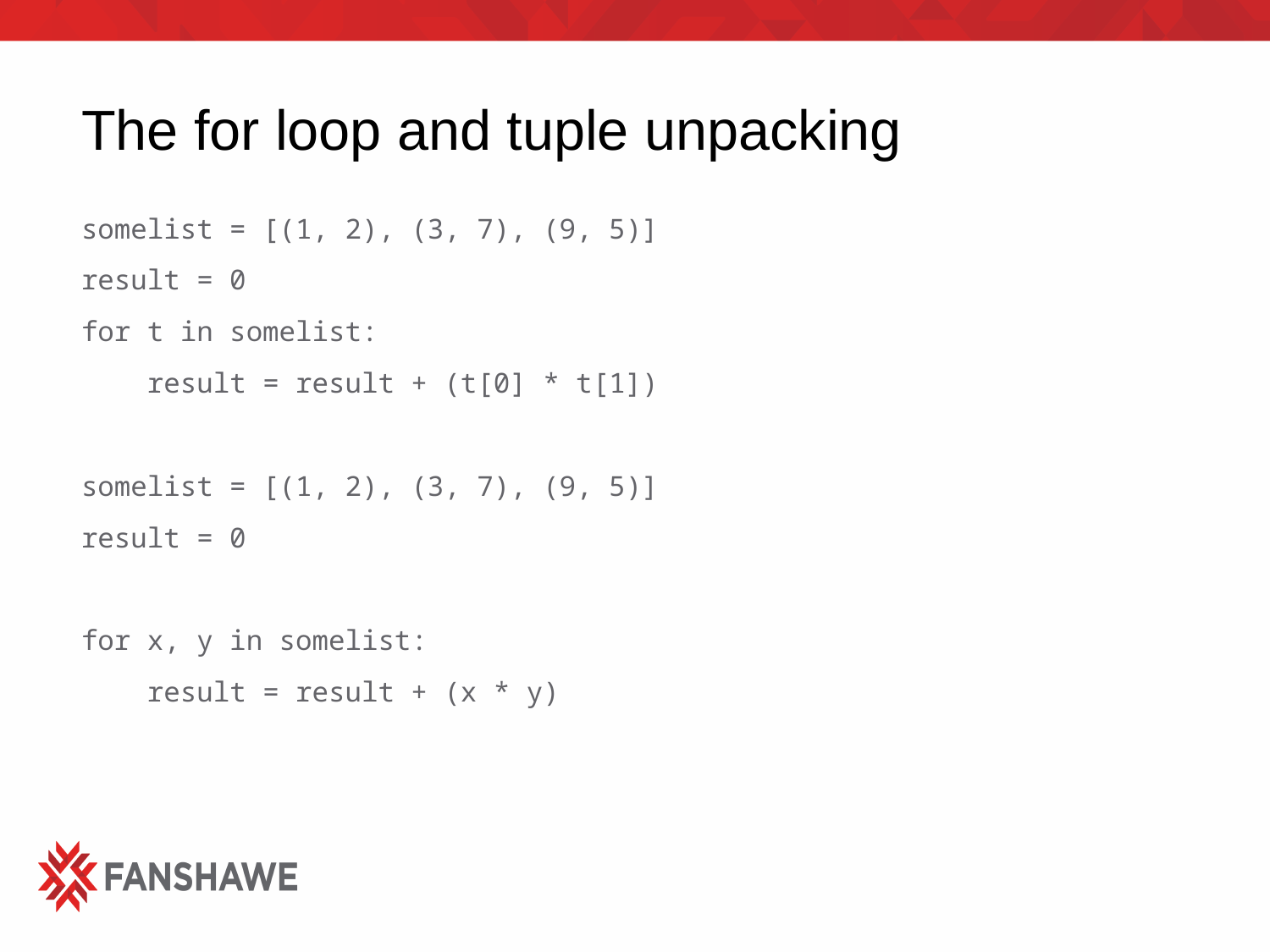

# The for loop and tuple unpacking
somelist = [(1, 2), (3, 7), (9, 5)]
result = 0
for t in somelist:
    result = result + (t[0] * t[1])

somelist = [(1, 2), (3, 7), (9, 5)]
result = 0

for x, y in somelist:
    result = result + (x * y)